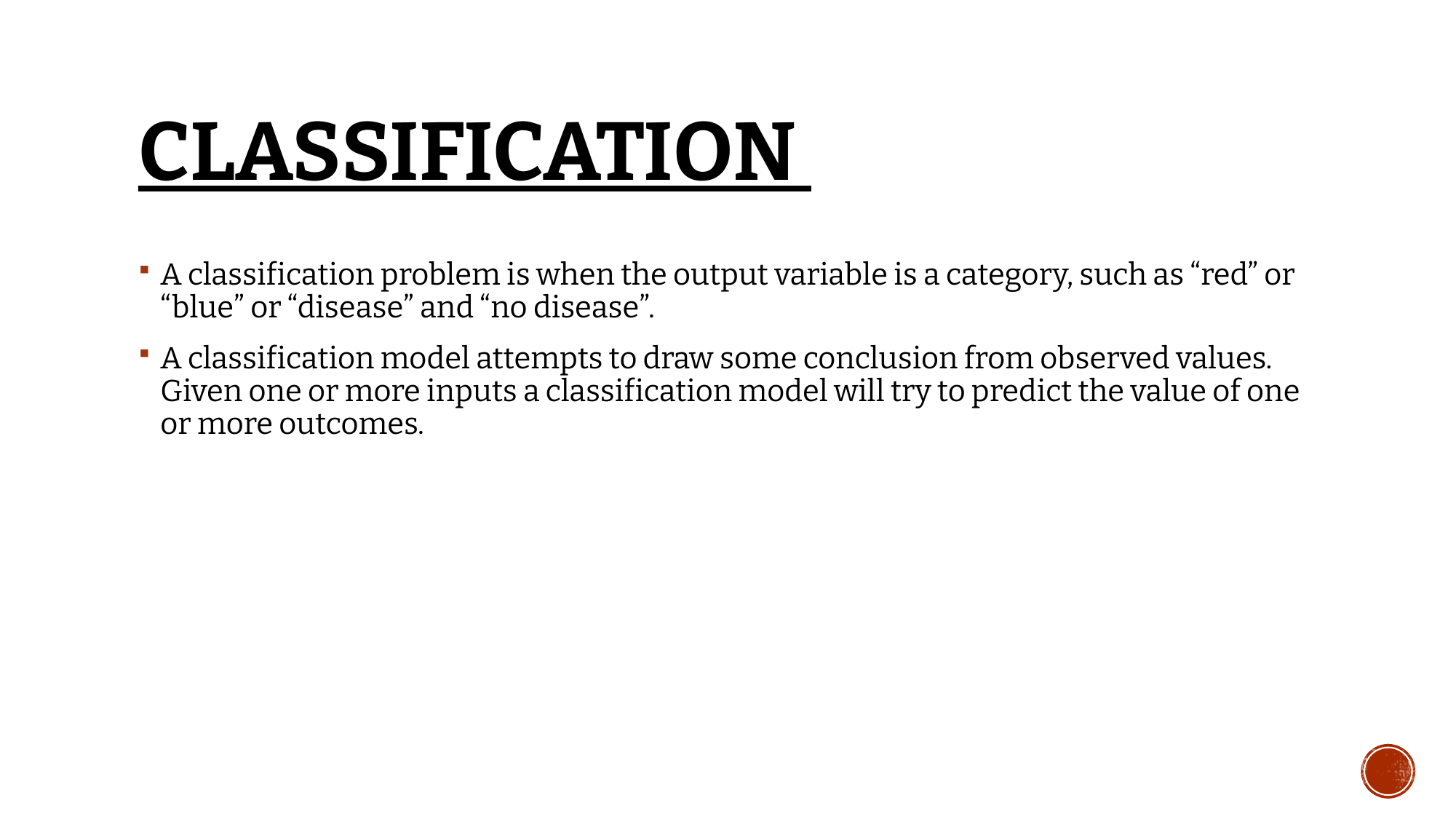

# Classification
A classification problem is when the output variable is a category, such as “red” or “blue” or “disease” and “no disease”.
A classification model attempts to draw some conclusion from observed values. Given one or more inputs a classification model will try to predict the value of one or more outcomes.